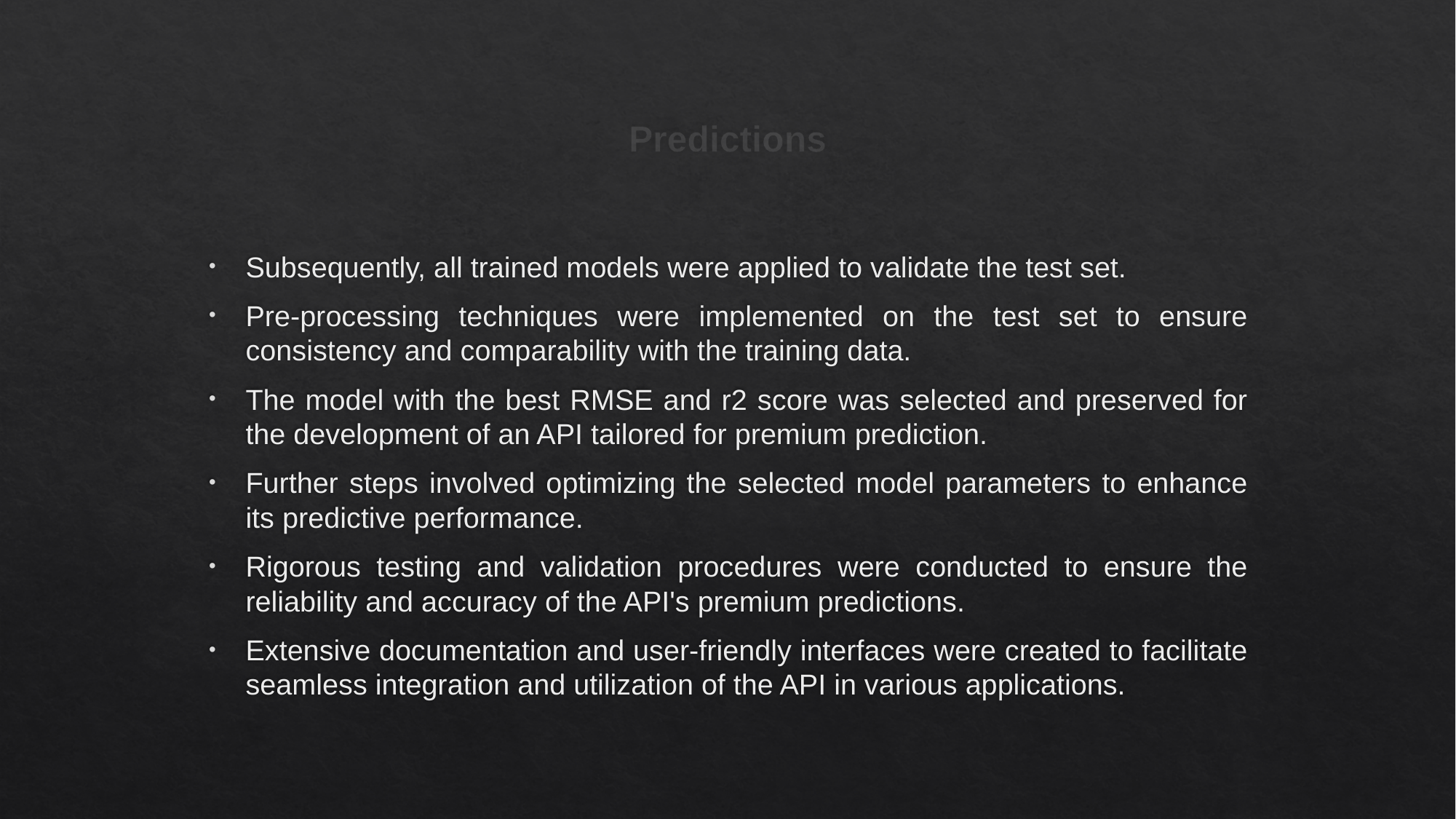

# Predictions

Subsequently, all trained models were applied to validate the test set.
Pre-processing techniques were implemented on the test set to ensure consistency and comparability with the training data.
The model with the best RMSE and r2 score was selected and preserved for the development of an API tailored for premium prediction.
Further steps involved optimizing the selected model parameters to enhance its predictive performance.
Rigorous testing and validation procedures were conducted to ensure the reliability and accuracy of the API's premium predictions.
Extensive documentation and user-friendly interfaces were created to facilitate seamless integration and utilization of the API in various applications.